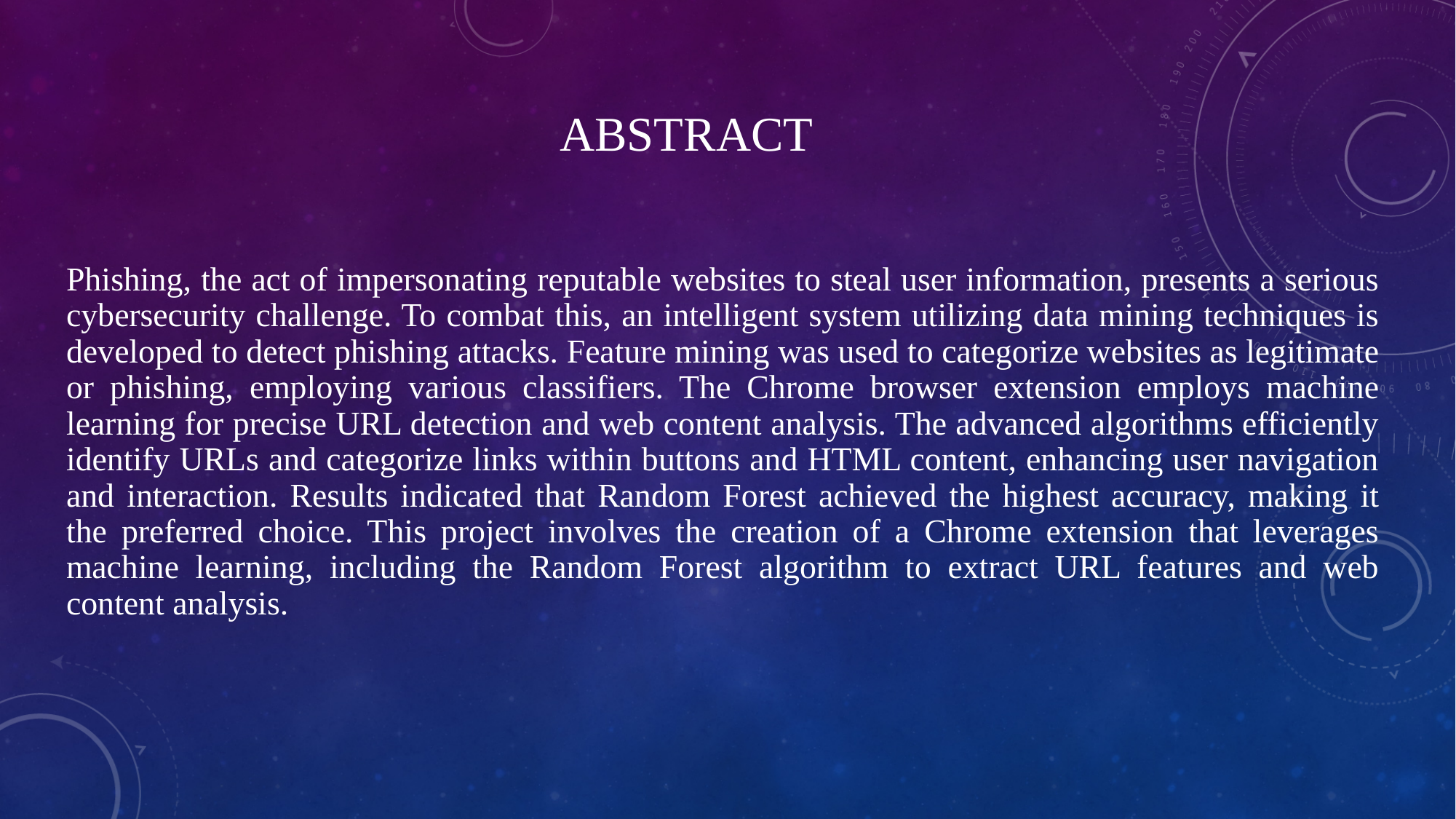

# ABSTRACT

Phishing, the act of impersonating reputable websites to steal user information, presents a serious cybersecurity challenge. To combat this, an intelligent system utilizing data mining techniques is developed to detect phishing attacks. Feature mining was used to categorize websites as legitimate or phishing, employing various classifiers. The Chrome browser extension employs machine learning for precise URL detection and web content analysis. The advanced algorithms efficiently identify URLs and categorize links within buttons and HTML content, enhancing user navigation and interaction. Results indicated that Random Forest achieved the highest accuracy, making it the preferred choice. This project involves the creation of a Chrome extension that leverages machine learning, including the Random Forest algorithm to extract URL features and web content analysis.